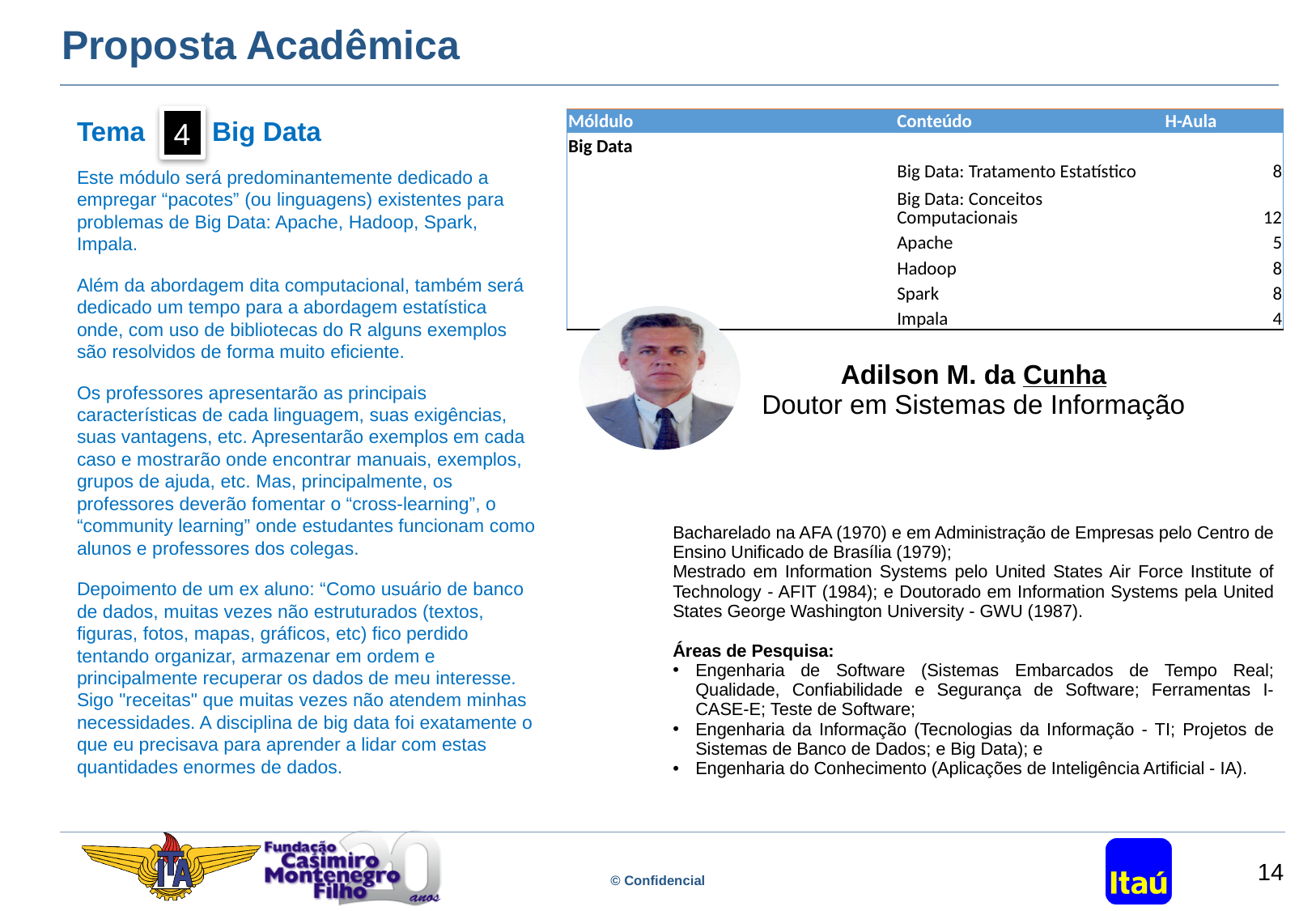

# Proposta Acadêmica
Tema         Big Data
Este módulo será predominantemente dedicado a empregar “pacotes” (ou linguagens) existentes para problemas de Big Data: Apache, Hadoop, Spark, Impala.
Além da abordagem dita computacional, também será dedicado um tempo para a abordagem estatística onde, com uso de bibliotecas do R alguns exemplos são resolvidos de forma muito eficiente.
Os professores apresentarão as principais características de cada linguagem, suas exigências, suas vantagens, etc. Apresentarão exemplos em cada caso e mostrarão onde encontrar manuais, exemplos, grupos de ajuda, etc. Mas, principalmente, os professores deverão fomentar o “cross-learning”, o “community learning” onde estudantes funcionam como alunos e professores dos colegas.
Depoimento de um ex aluno: “Como usuário de banco de dados, muitas vezes não estruturados (textos, figuras, fotos, mapas, gráficos, etc) fico perdido tentando organizar, armazenar em ordem e principalmente recuperar os dados de meu interesse. Sigo "receitas" que muitas vezes não atendem minhas necessidades. A disciplina de big data foi exatamente o que eu precisava para aprender a lidar com estas quantidades enormes de dados.
4
| Móldulo | Conteúdo | H-Aula |
| --- | --- | --- |
| Big Data |  |  |
|  | Big Data: Tratamento Estatístico | 8 |
|  | Big Data: Conceitos Computacionais | 12 |
|  | Apache | 5 |
|  | Hadoop | 8 |
|  | Spark | 8 |
|  | Impala | 4 |

| Adilson M. da Cunha Doutor em Sistemas de Informação |
| --- |
| Bacharelado na AFA (1970) e em Administração de Empresas pelo Centro de Ensino Unificado de Brasília (1979); Mestrado em Information Systems pelo United States Air Force Institute of Technology - AFIT (1984); e Doutorado em Information Systems pela United States George Washington University - GWU (1987). Áreas de Pesquisa: Engenharia de Software (Sistemas Embarcados de Tempo Real; Qualidade, Confiabilidade e Segurança de Software; Ferramentas I-CASE-E; Teste de Software; Engenharia da Informação (Tecnologias da Informação - TI; Projetos de Sistemas de Banco de Dados; e Big Data); e Engenharia do Conhecimento (Aplicações de Inteligência Artificial - IA). |
14